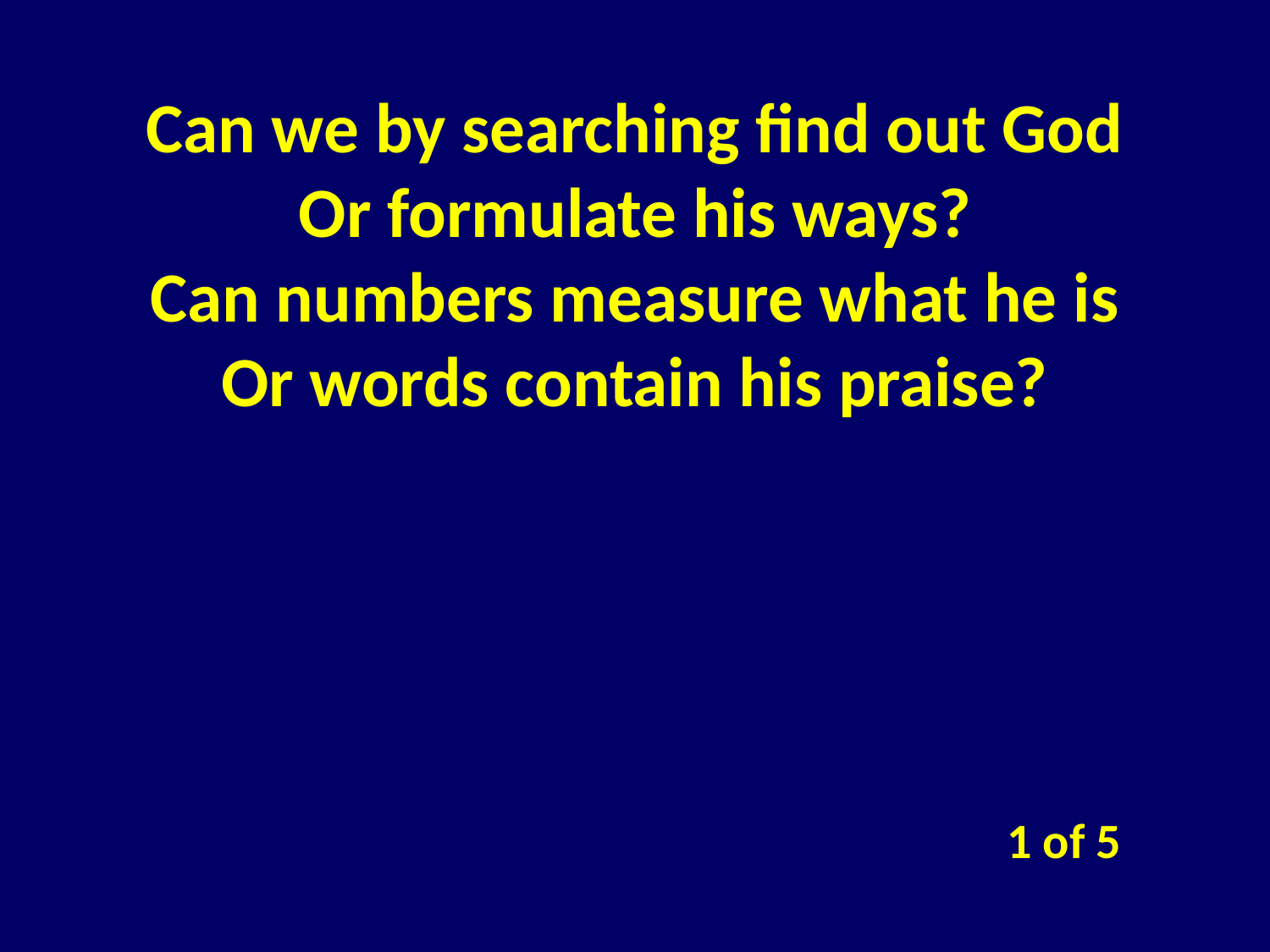

Can we by searching find out God
Or formulate his ways?
Can numbers measure what he is
Or words contain his praise?
1 of 5